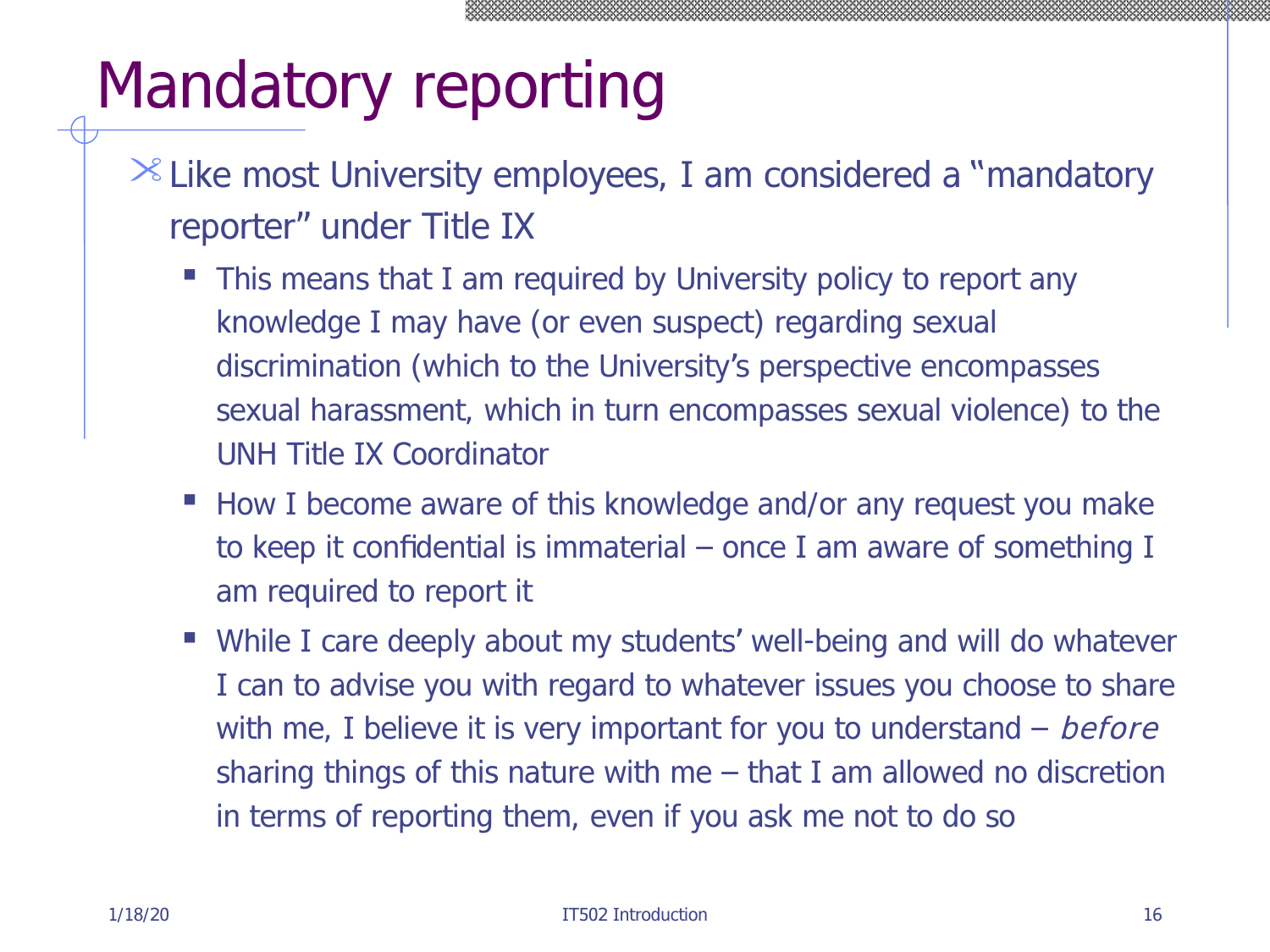

# Mandatory reporting
Like most University employees, I am considered a “mandatory reporter” under Title IX
This means that I am required by University policy to report any knowledge I may have (or even suspect) regarding sexual discrimination (which to the University’s perspective encompasses sexual harassment, which in turn encompasses sexual violence) to the UNH Title IX Coordinator
How I become aware of this knowledge and/or any request you make to keep it confidential is immaterial – once I am aware of something I am required to report it
While I care deeply about my students’ well-being and will do whatever I can to advise you with regard to whatever issues you choose to share with me, I believe it is very important for you to understand – before sharing things of this nature with me – that I am allowed no discretion in terms of reporting them, even if you ask me not to do so
1/18/20
IT502 Introduction
16